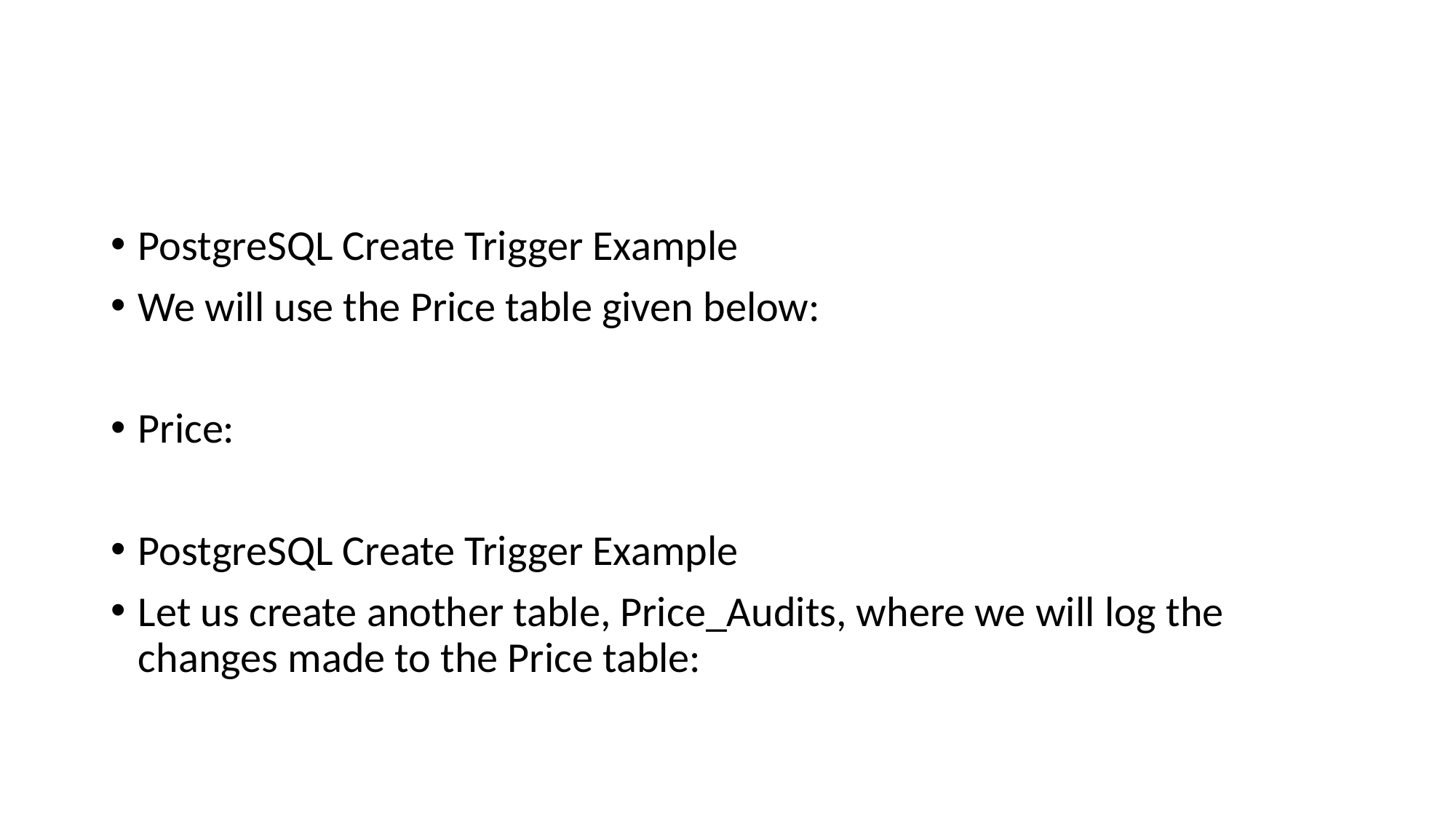

#
PostgreSQL Create Trigger Example
We will use the Price table given below:

Price:

PostgreSQL Create Trigger Example
Let us create another table, Price_Audits, where we will log the changes made to the Price table: